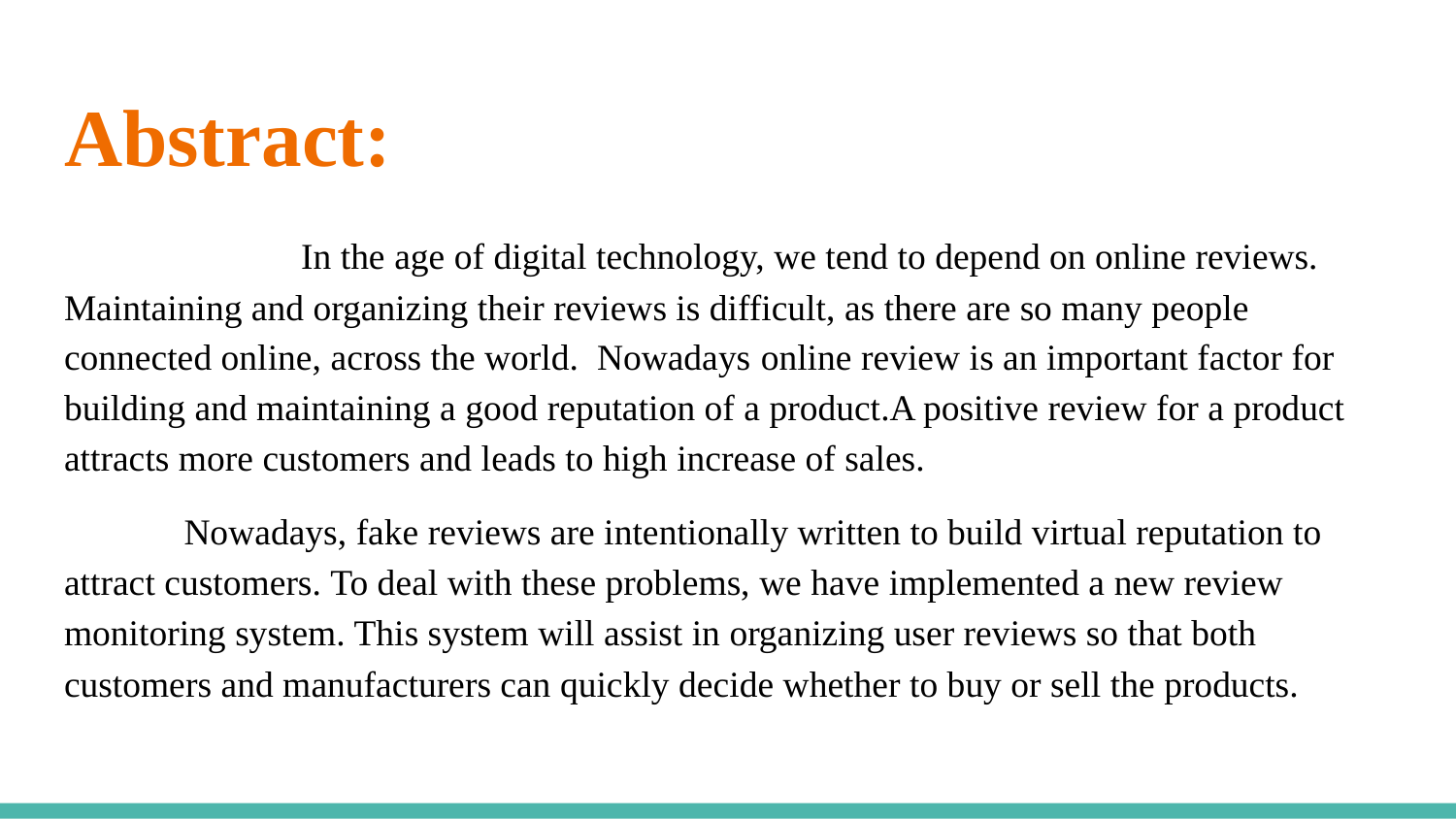

# Abstract:
                           In the age of digital technology, we tend to depend on online reviews. Maintaining and organizing their reviews is difficult, as there are so many people connected online, across the world.  Nowadays online review is an important factor for building and maintaining a good reputation of a product.A positive review for a product attracts more customers and leads to high increase of sales.
             Nowadays, fake reviews are intentionally written to build virtual reputation to attract customers. To deal with these problems, we have implemented a new review monitoring system. This system will assist in organizing user reviews so that both customers and manufacturers can quickly decide whether to buy or sell the products.